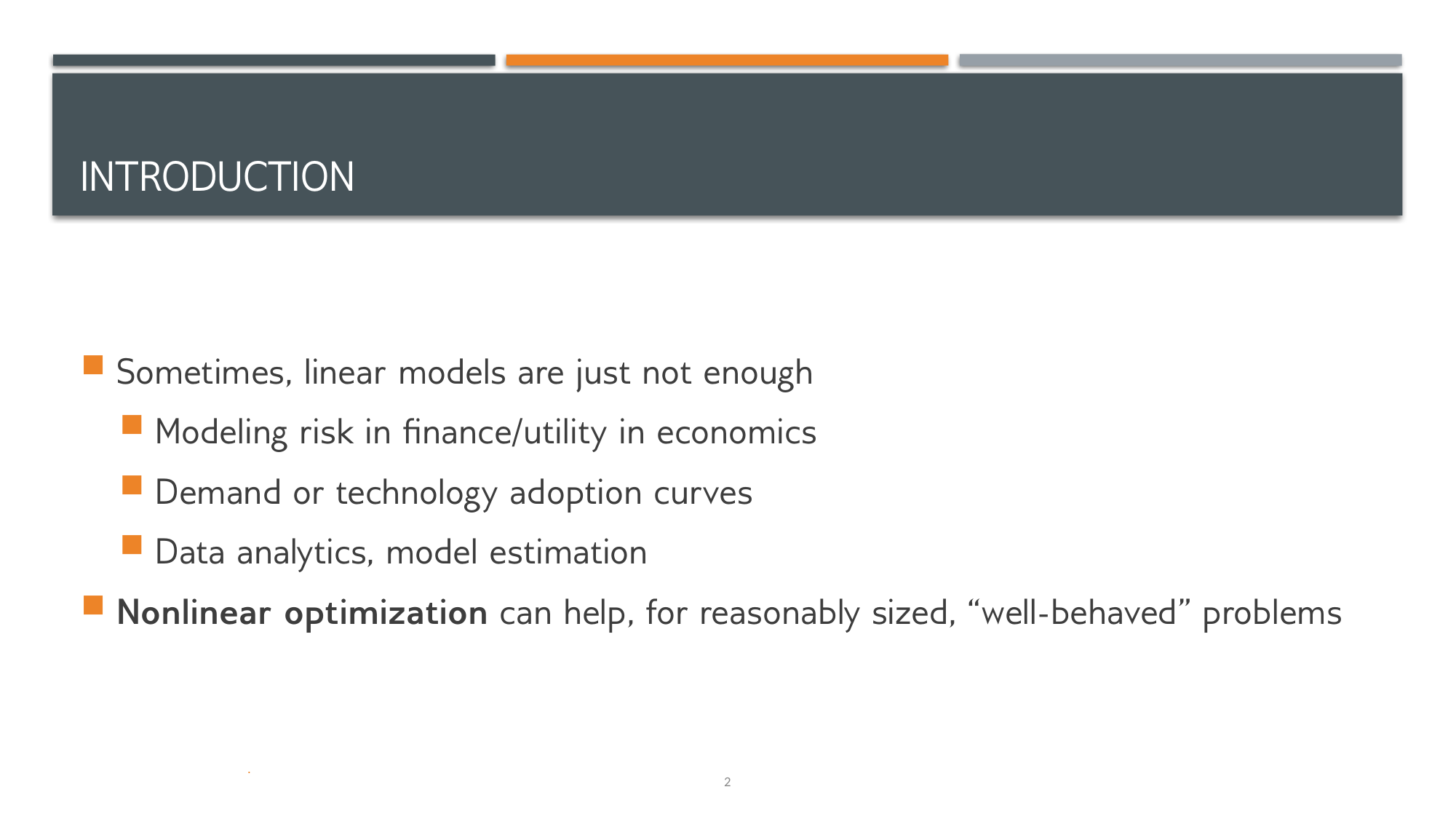

# Introduction
Sometimes, linear models are just not enough
Modeling risk in finance/utility in economics
Demand or technology adoption curves
Data analytics, model estimation
Nonlinear optimization can help, for reasonably sized, “well-behaved” problems
.

2